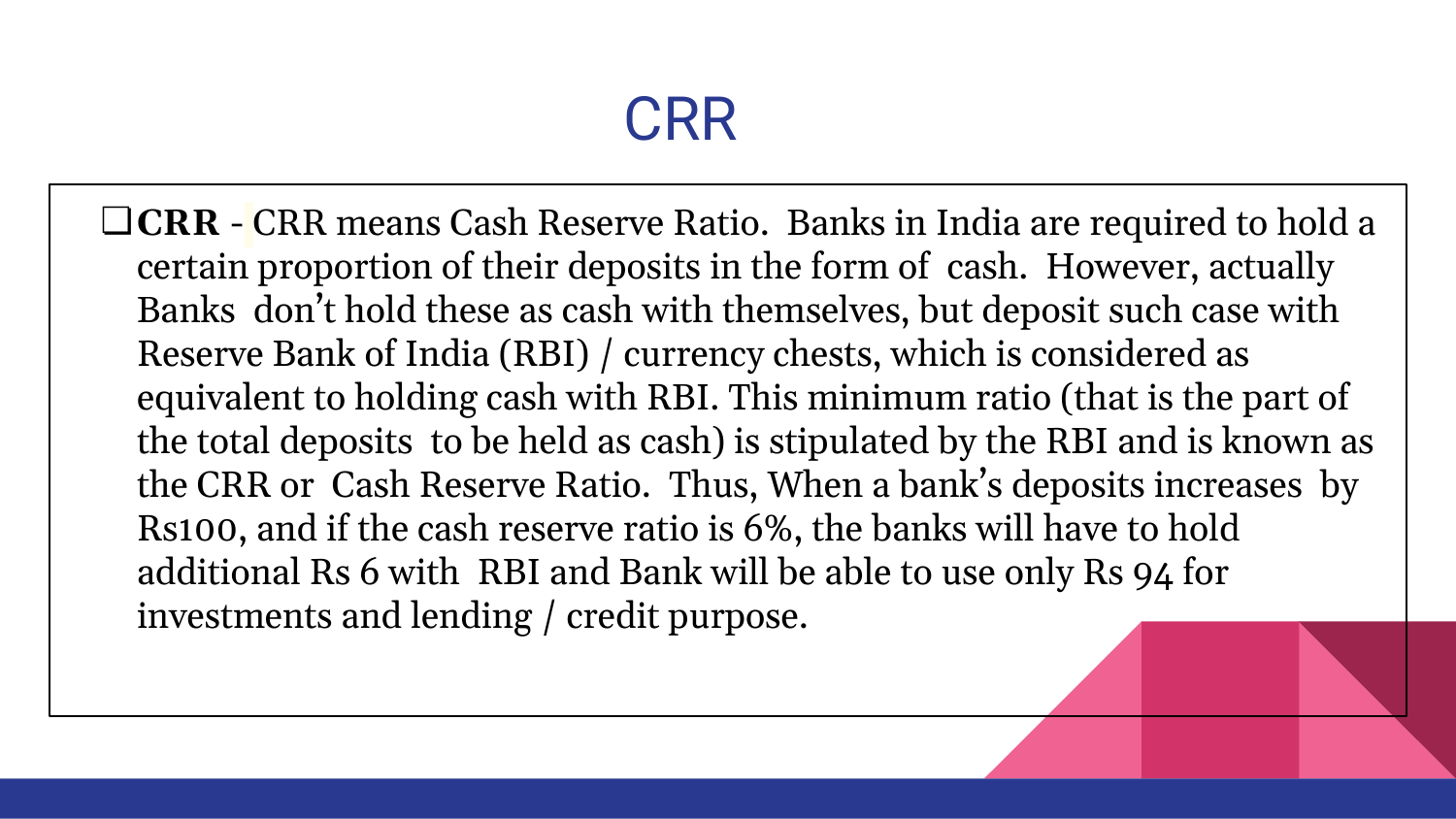

# CRR
CRR - CRR means Cash Reserve Ratio.  Banks in India are required to hold a certain proportion of their deposits in the form of  cash.  However, actually Banks  don’t hold these as cash with themselves, but deposit such case with Reserve Bank of India (RBI) / currency chests, which is considered as  equivalent to holding cash with RBI. This minimum ratio (that is the part of the total deposits  to be held as cash) is stipulated by the RBI and is known as the CRR or  Cash Reserve Ratio.  Thus, When a bank’s deposits increases  by Rs100, and if the cash reserve ratio is 6%, the banks will have to hold additional Rs 6 with  RBI and Bank will be able to use only Rs 94 for investments and lending / credit purpose.